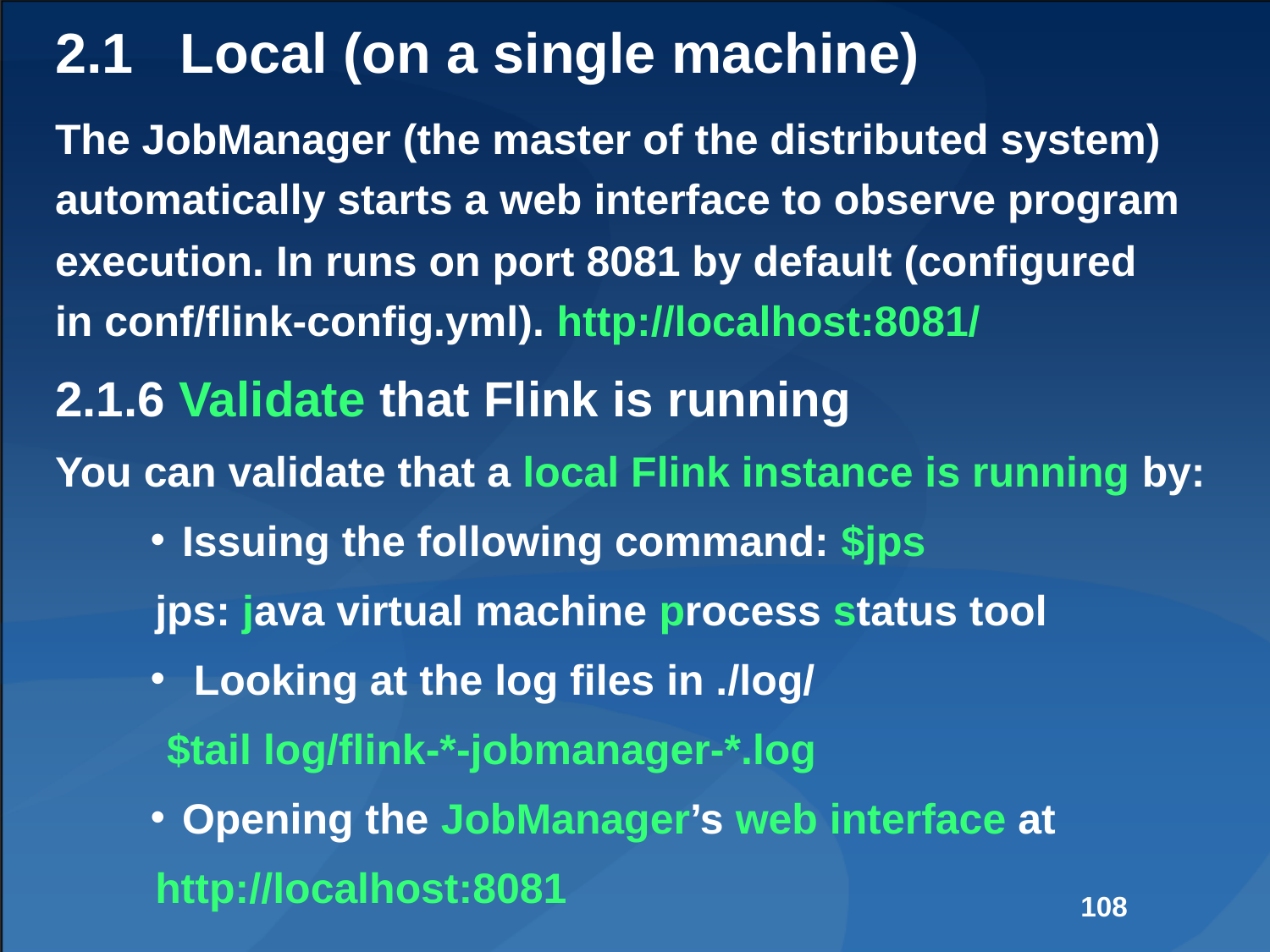

# 2.1   Local (on a single machine)
The JobManager (the master of the distributed system) automatically starts a web interface to observe program execution. In runs on port 8081 by default (configured in conf/flink-config.yml). http://localhost:8081/
2.1.6 Validate that Flink is running
You can validate that a local Flink instance is running by:
Issuing the following command: $jps
   jps: java virtual machine process status tool
 Looking at the log files in ./log/
    $tail log/flink-*-jobmanager-*.log
Opening the JobManager’s web interface at
   http://localhost:8081
108